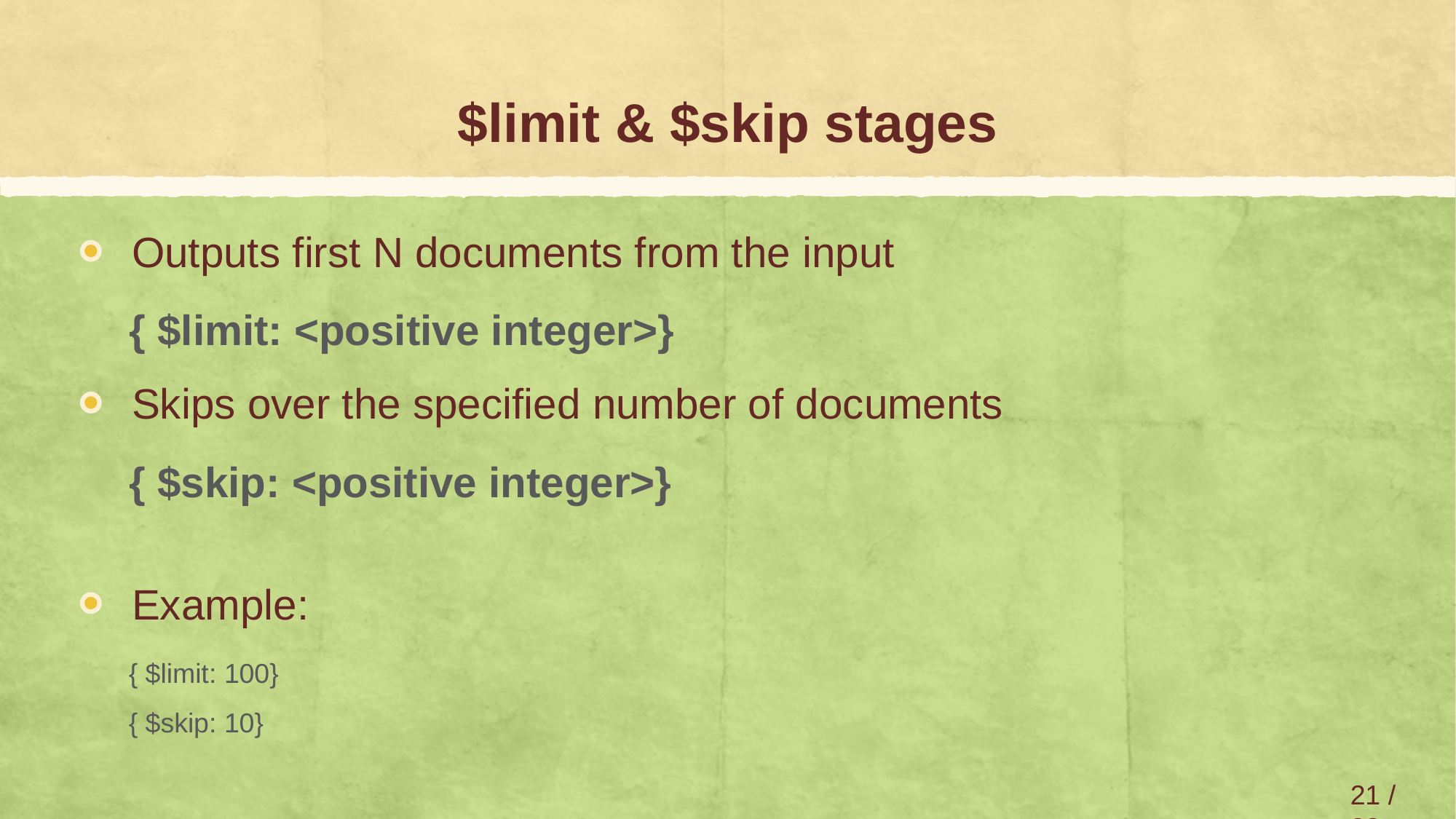

# $limit & $skip stages
Outputs first N documents from the input

{ $limit: <positive integer>}
Skips over the specified number of documents

{ $skip: <positive integer>}
Example:

{ $limit: 100}
{ $skip: 10}
21 / 33